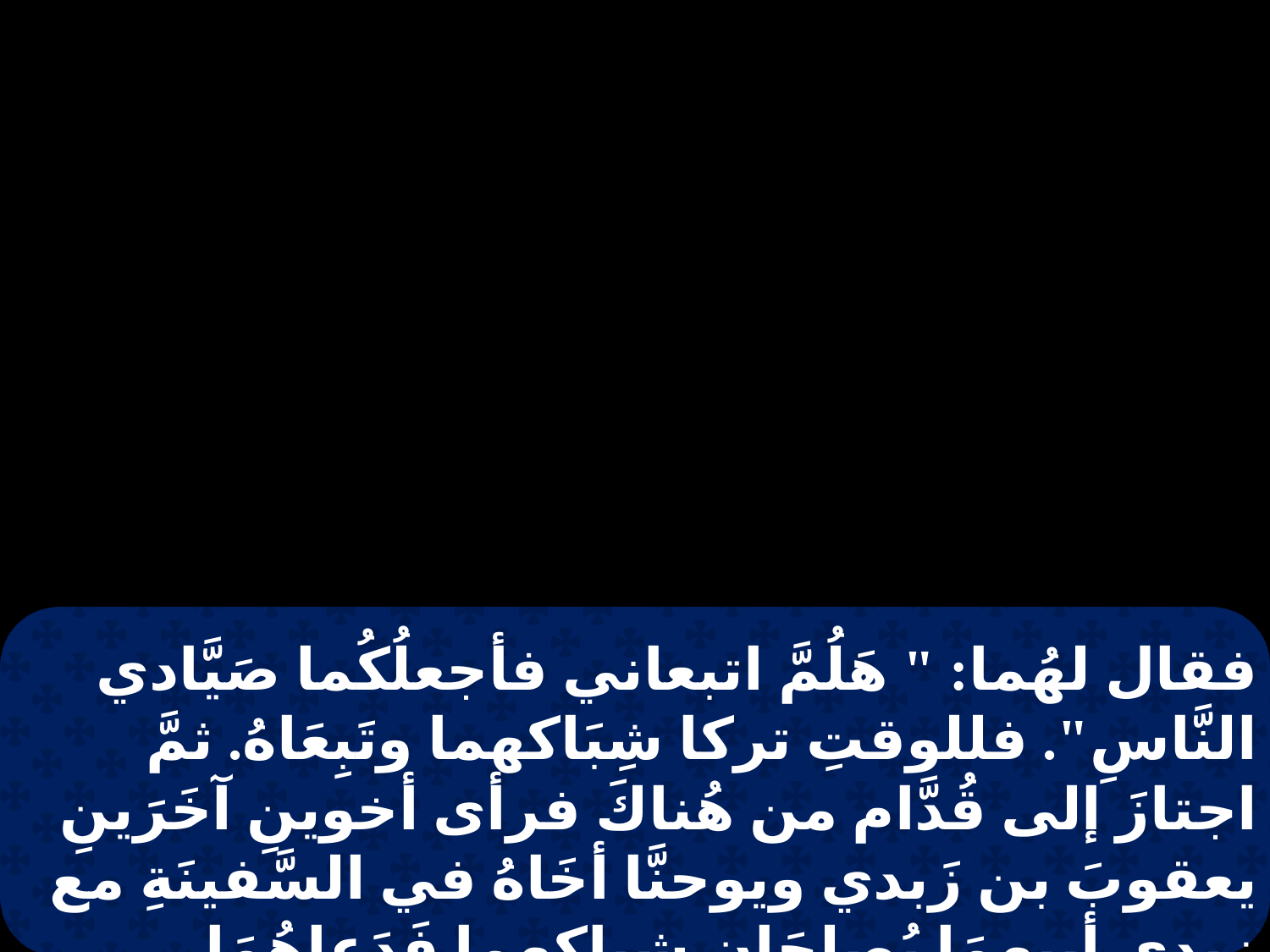

فقال لهُما: " هَلُمَّ اتبعاني فأجعلُكُما صَيَّادي النَّاسِ". فللوقتِ تركا شِبَاكهما وتَبِعَاهُ. ثمَّ اجتازَ إلى قُدَّام من هُناكَ فرأى أخوينِ آخَرَينِ يعقوبَ بن زَبدي ويوحنَّا أخَاهُ في السَّفينَةِ مع زبدي أبيهمَا يُصلِحَانِ شِباكهما فَدَعاهُمَا. فللوقتِ تَرَكا السَّفِينَةَ وأباهُما زَبدي وتَبِعَاهُ.